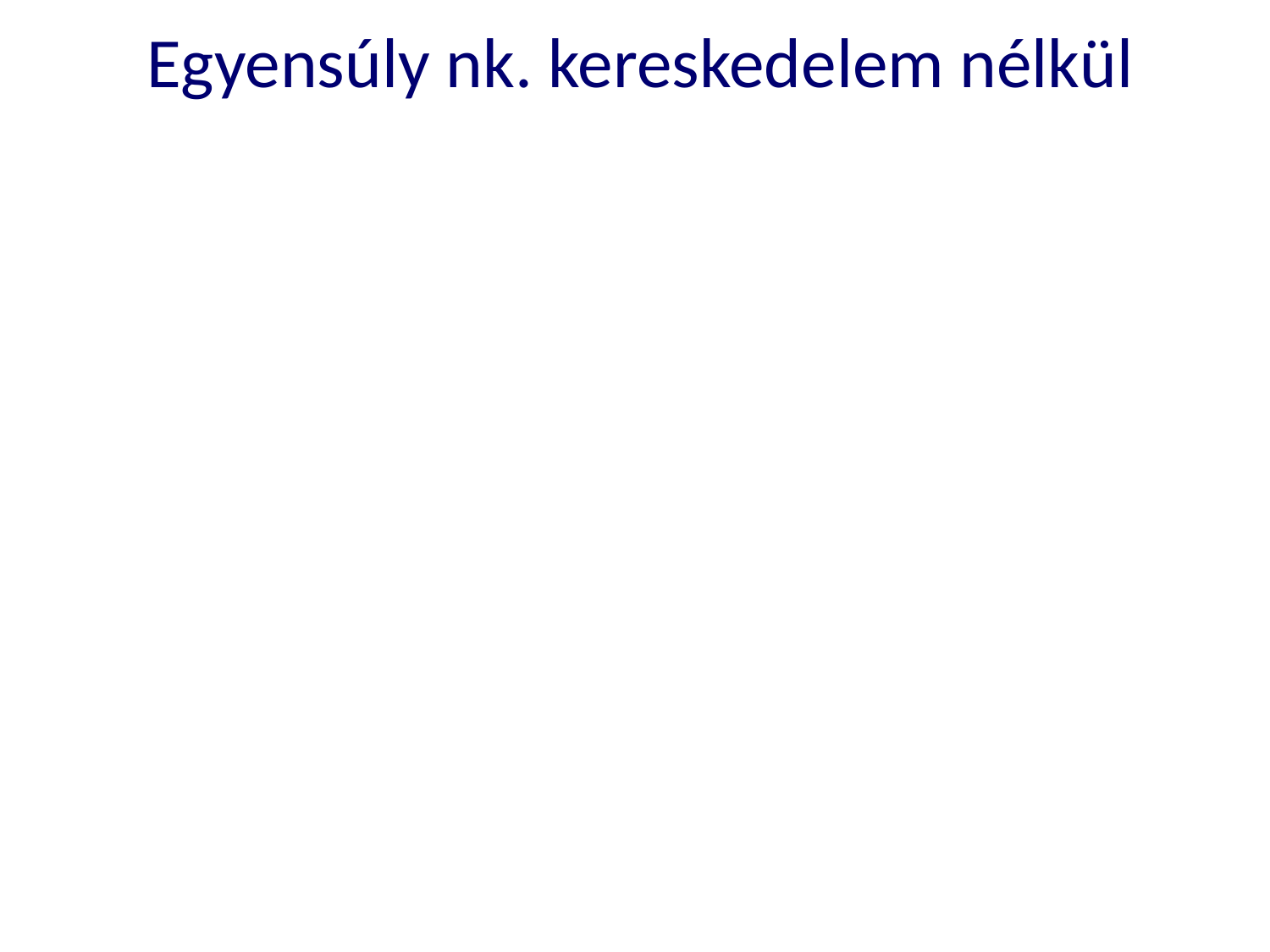

# Egyensúly nk. kereskedelem nélkül
Tegyük fel:
Egy izolált ország acélt termel
Az acél piaca hazai fogyasztókból és termelőkből áll
Senki se importálhat vagy exportálhat